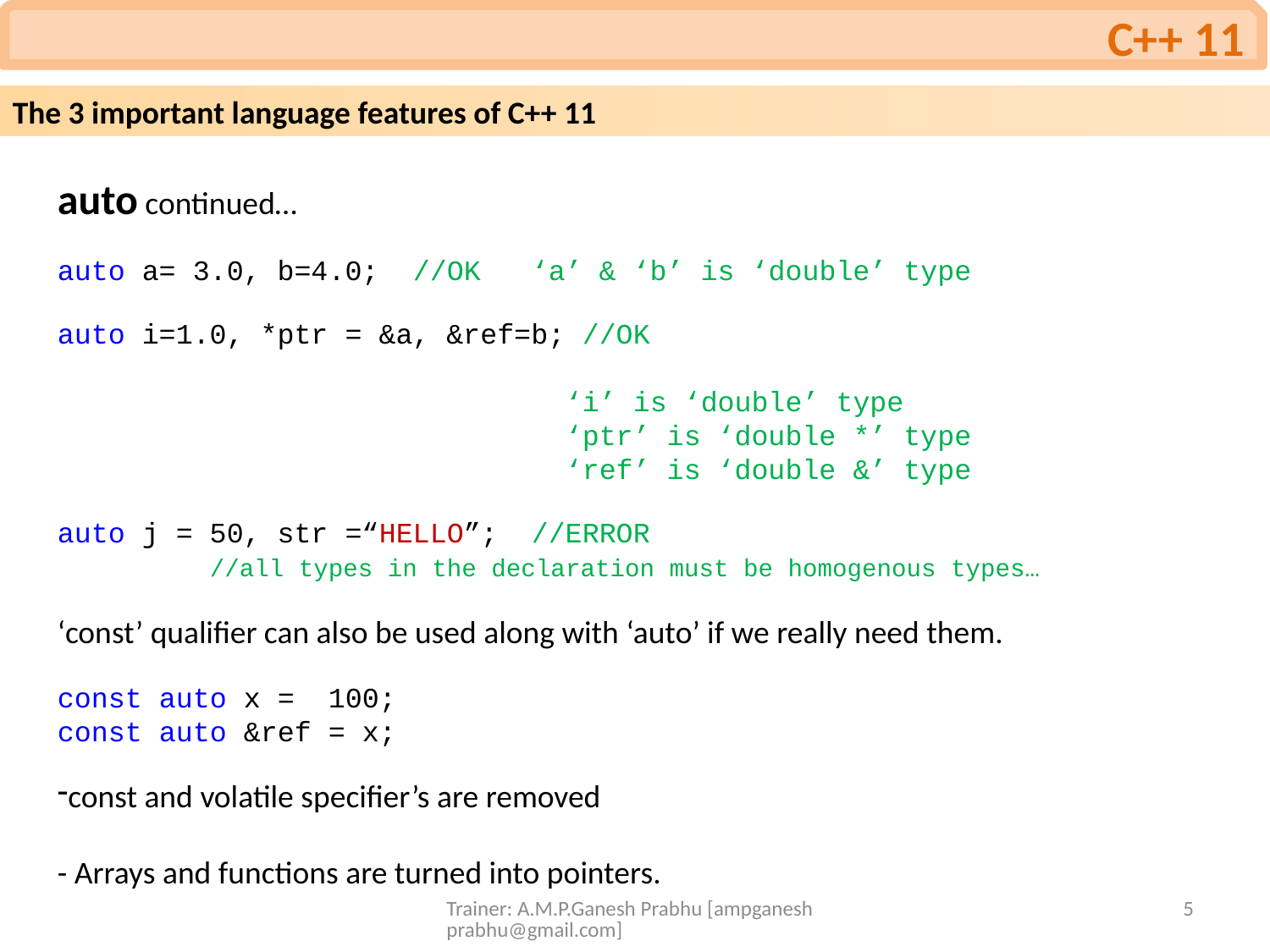

C++ 11
The 3 important language features of C++ 11
auto continued…

auto a= 3.0, b=4.0;  //OK   ‘a’ & ‘b’ is ‘double’ type

auto i=1.0, *ptr = &a, &ref=b; //OK
‘i’ is ‘double’ type
‘ptr’ is ‘double *’ type
‘ref’ is ‘double &’ type

auto j = 50, str =“HELLO”;  //ERROR
         //all types in the declaration must be homogenous types…

‘const’ qualifier can also be used along with ‘auto’ if we really need them.

const auto x =  100;
const auto &ref = x;

const and volatile specifier’s are removed

- Arrays and functions are turned into pointers.
Trainer: A.M.P.Ganesh Prabhu [ampganeshprabhu@gmail.com]
5